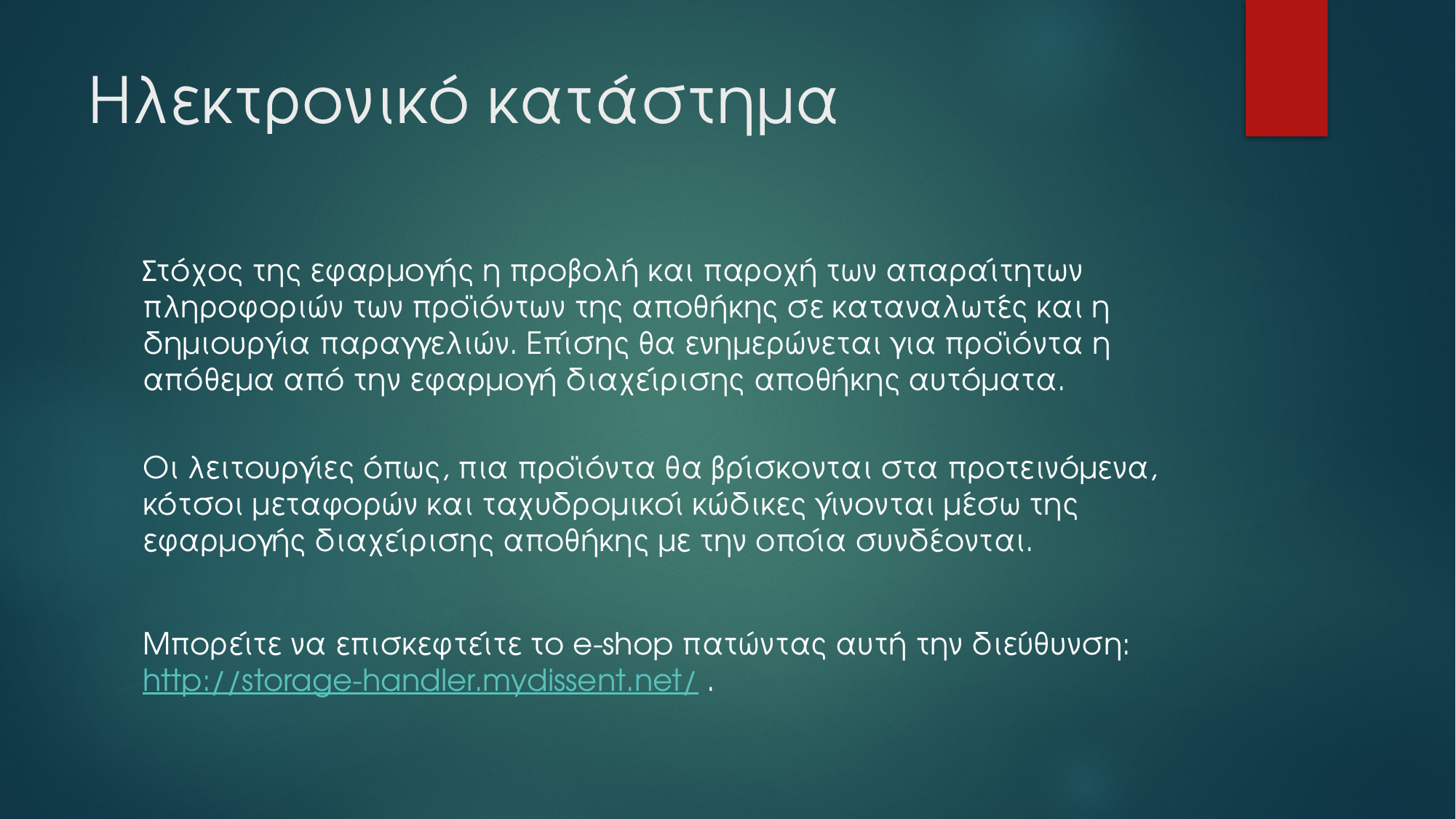

# Ηλεκτρονικό κατάστημα
Στόχος της εφαρμογής η προβολή και παροχή των απαραίτητων πληροφοριών των προϊόντων της αποθήκης σε καταναλωτές και η δημιουργία παραγγελιών. Επίσης θα ενημερώνεται για προϊόντα η απόθεμα από την εφαρμογή διαχείρισης αποθήκης αυτόματα.
Οι λειτουργίες όπως, πια προϊόντα θα βρίσκονται στα προτεινόμενα, κότσοι μεταφορών και ταχυδρομικοί κώδικες γίνονται μέσω της εφαρμογής διαχείρισης αποθήκης με την οποία συνδέονται.

Μπορείτε να επισκεφτείτε το e-shop πατώντας αυτή την διεύθυνση: http://storage-handler.mydissent.net/ .